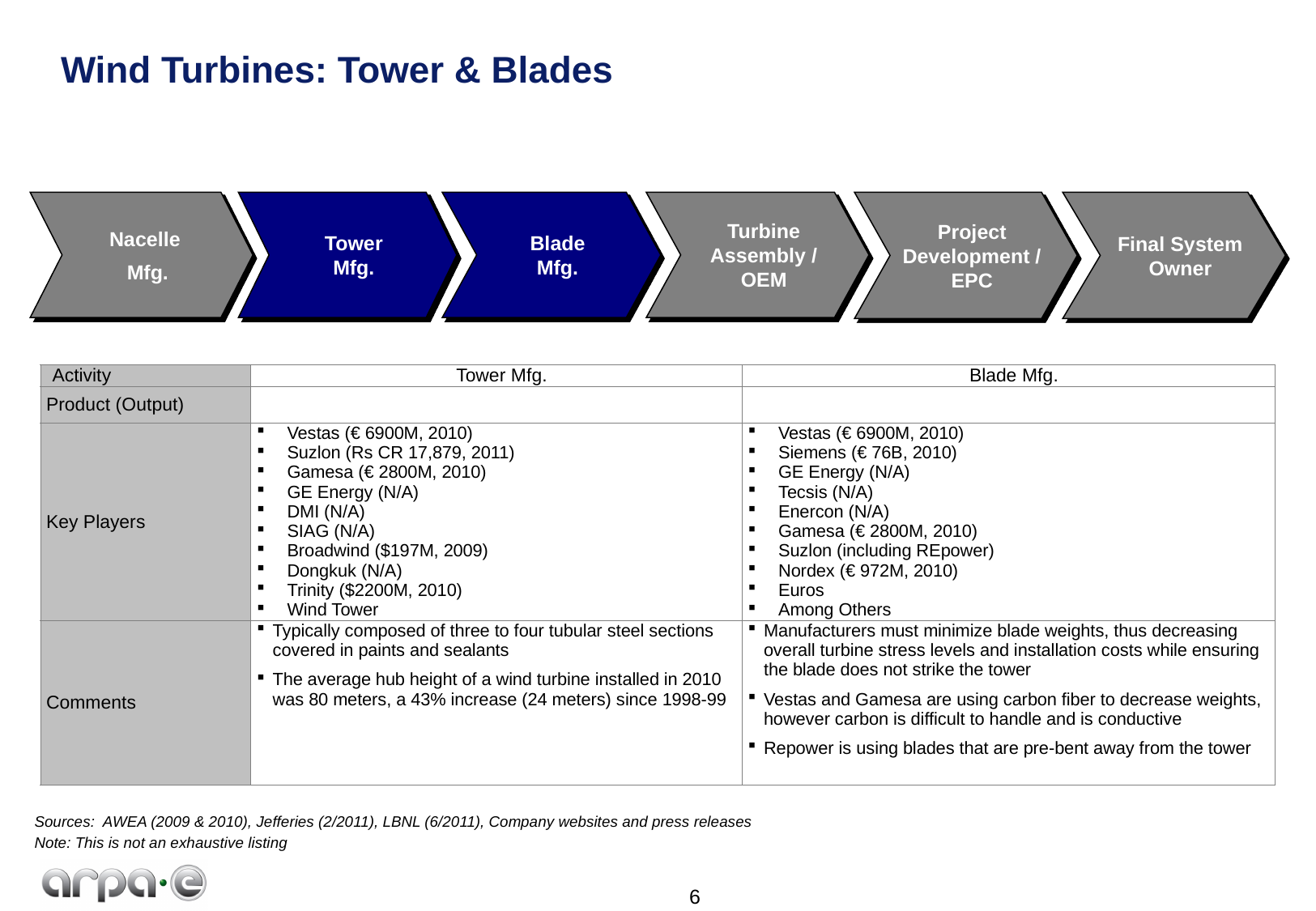

# Wind Turbines: Tower & Blades
Nacelle
Mfg.
Tower
Mfg.
Blade
Mfg.
Turbine Assembly / OEM
Project Development /
EPC
Final System Owner
| Activity | Tower Mfg. | Blade Mfg. |
| --- | --- | --- |
| Product (Output) |  |  |
| Key Players | Vestas (€ 6900M, 2010) Suzlon (Rs CR 17,879, 2011) Gamesa (€ 2800M, 2010) GE Energy (N/A) DMI (N/A) SIAG (N/A) Broadwind ($197M, 2009) Dongkuk (N/A) Trinity ($2200M, 2010) Wind Tower | Vestas (€ 6900M, 2010) Siemens (€ 76B, 2010) GE Energy (N/A) Tecsis (N/A) Enercon (N/A) Gamesa (€ 2800M, 2010) Suzlon (including REpower) Nordex (€ 972M, 2010) Euros Among Others |
| Comments | Typically composed of three to four tubular steel sections covered in paints and sealants The average hub height of a wind turbine installed in 2010 was 80 meters, a 43% increase (24 meters) since 1998-99 | Manufacturers must minimize blade weights, thus decreasing overall turbine stress levels and installation costs while ensuring the blade does not strike the tower Vestas and Gamesa are using carbon fiber to decrease weights, however carbon is difficult to handle and is conductive Repower is using blades that are pre-bent away from the tower |
Sources:  AWEA (2009 & 2010), Jefferies (2/2011), LBNL (6/2011), Company websites and press releases
Note: This is not an exhaustive listing